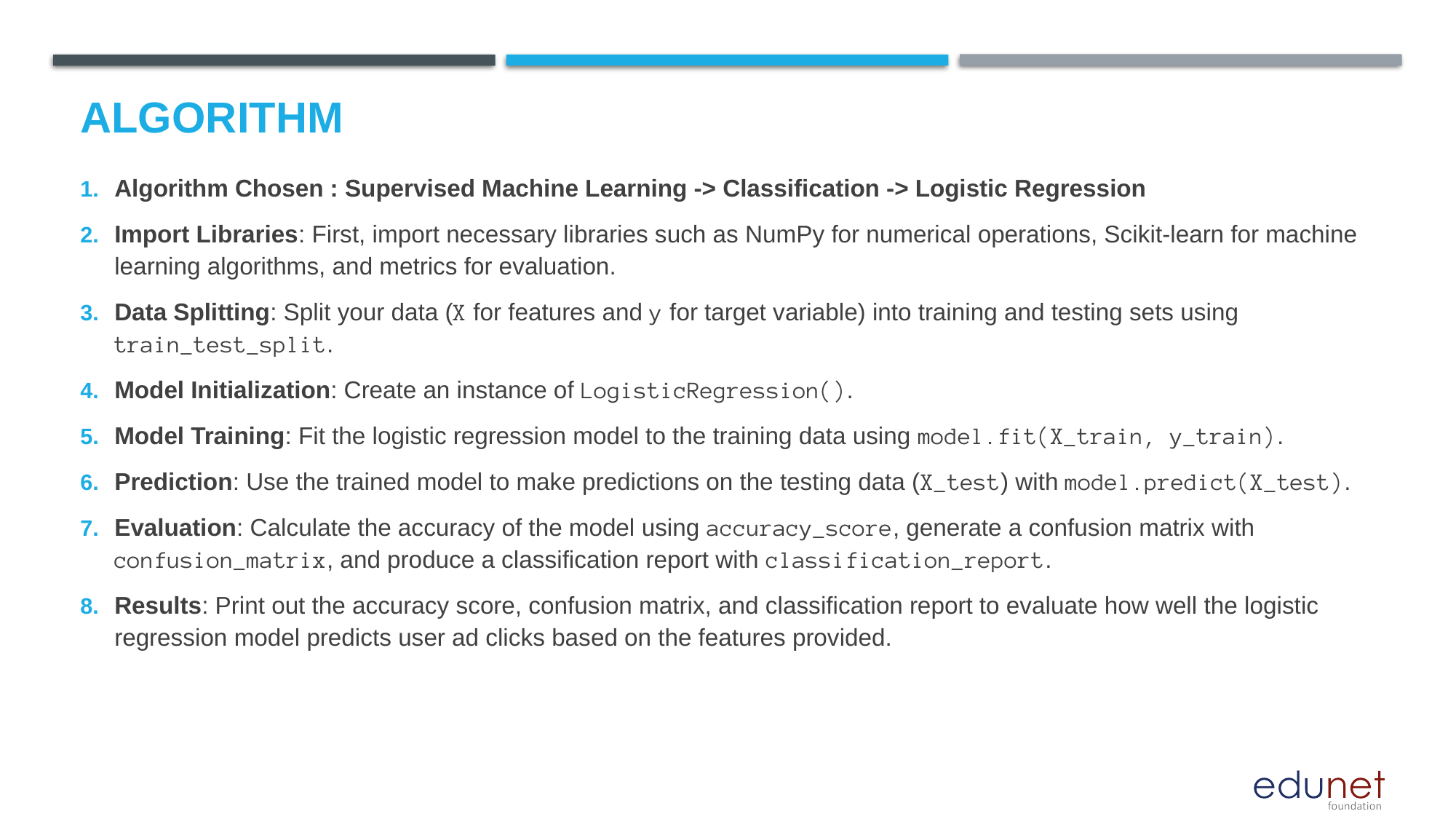

# Algorithm
Algorithm Chosen : Supervised Machine Learning -> Classification -> Logistic Regression
Import Libraries: First, import necessary libraries such as NumPy for numerical operations, Scikit-learn for machine learning algorithms, and metrics for evaluation.
Data Splitting: Split your data (X for features and y for target variable) into training and testing sets using train_test_split.
Model Initialization: Create an instance of LogisticRegression().
Model Training: Fit the logistic regression model to the training data using model.fit(X_train, y_train).
Prediction: Use the trained model to make predictions on the testing data (X_test) with model.predict(X_test).
Evaluation: Calculate the accuracy of the model using accuracy_score, generate a confusion matrix with confusion_matrix, and produce a classification report with classification_report.
Results: Print out the accuracy score, confusion matrix, and classification report to evaluate how well the logistic regression model predicts user ad clicks based on the features provided.